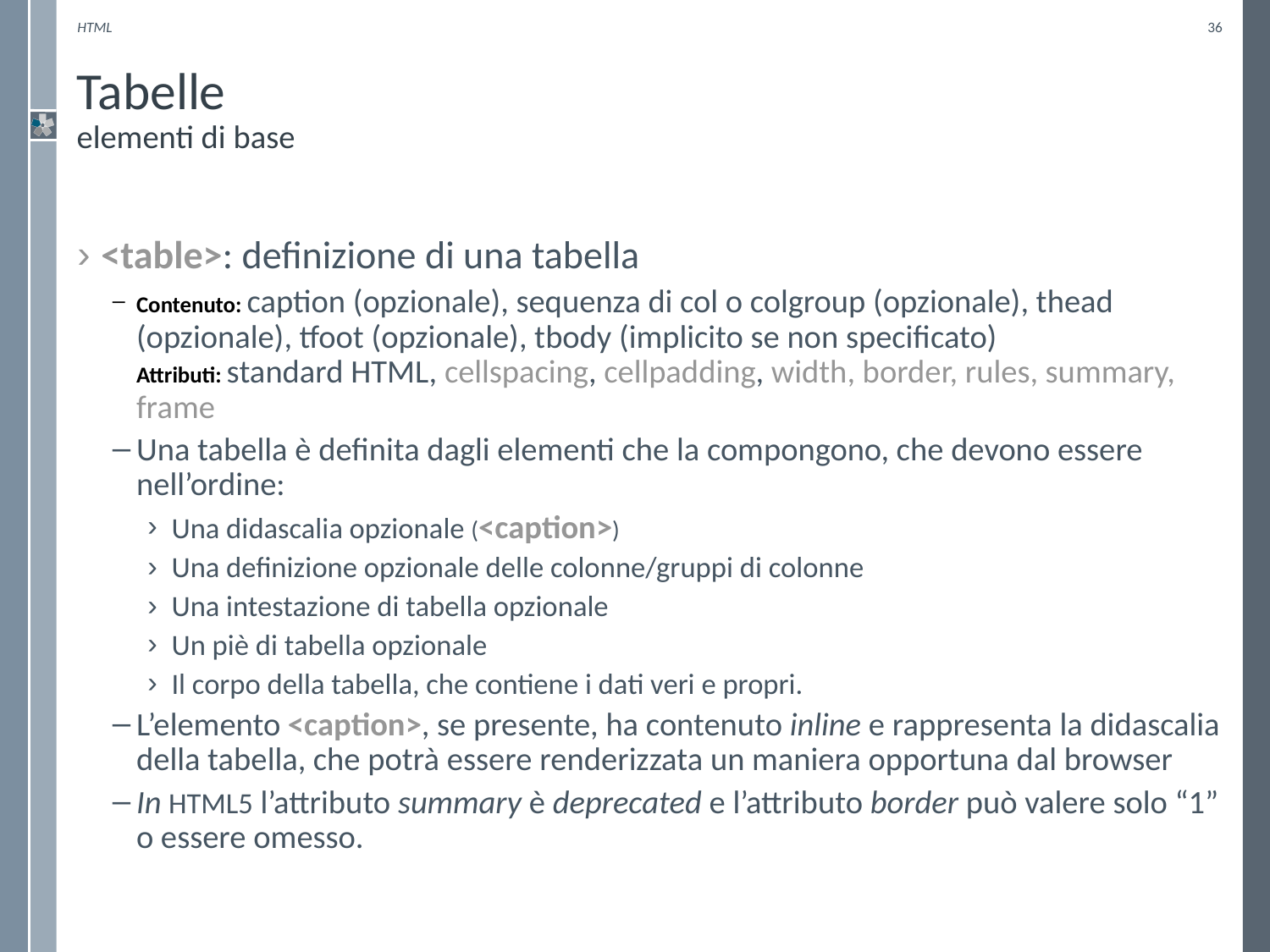

HTML
36
# Tabelle elementi di base
<table>: definizione di una tabella
Contenuto: caption (opzionale), sequenza di col o colgroup (opzionale), thead (opzionale), tfoot (opzionale), tbody (implicito se non specificato)
Attributi: standard HTML, cellspacing, cellpadding, width, border, rules, summary, frame
Una tabella è definita dagli elementi che la compongono, che devono essere nell’ordine:
Una didascalia opzionale (<caption>)
Una definizione opzionale delle colonne/gruppi di colonne
Una intestazione di tabella opzionale
Un piè di tabella opzionale
Il corpo della tabella, che contiene i dati veri e propri.
L’elemento <caption>, se presente, ha contenuto inline e rappresenta la didascalia della tabella, che potrà essere renderizzata un maniera opportuna dal browser
In HTML5 l’attributo summary è deprecated e l’attributo border può valere solo “1” o essere omesso.